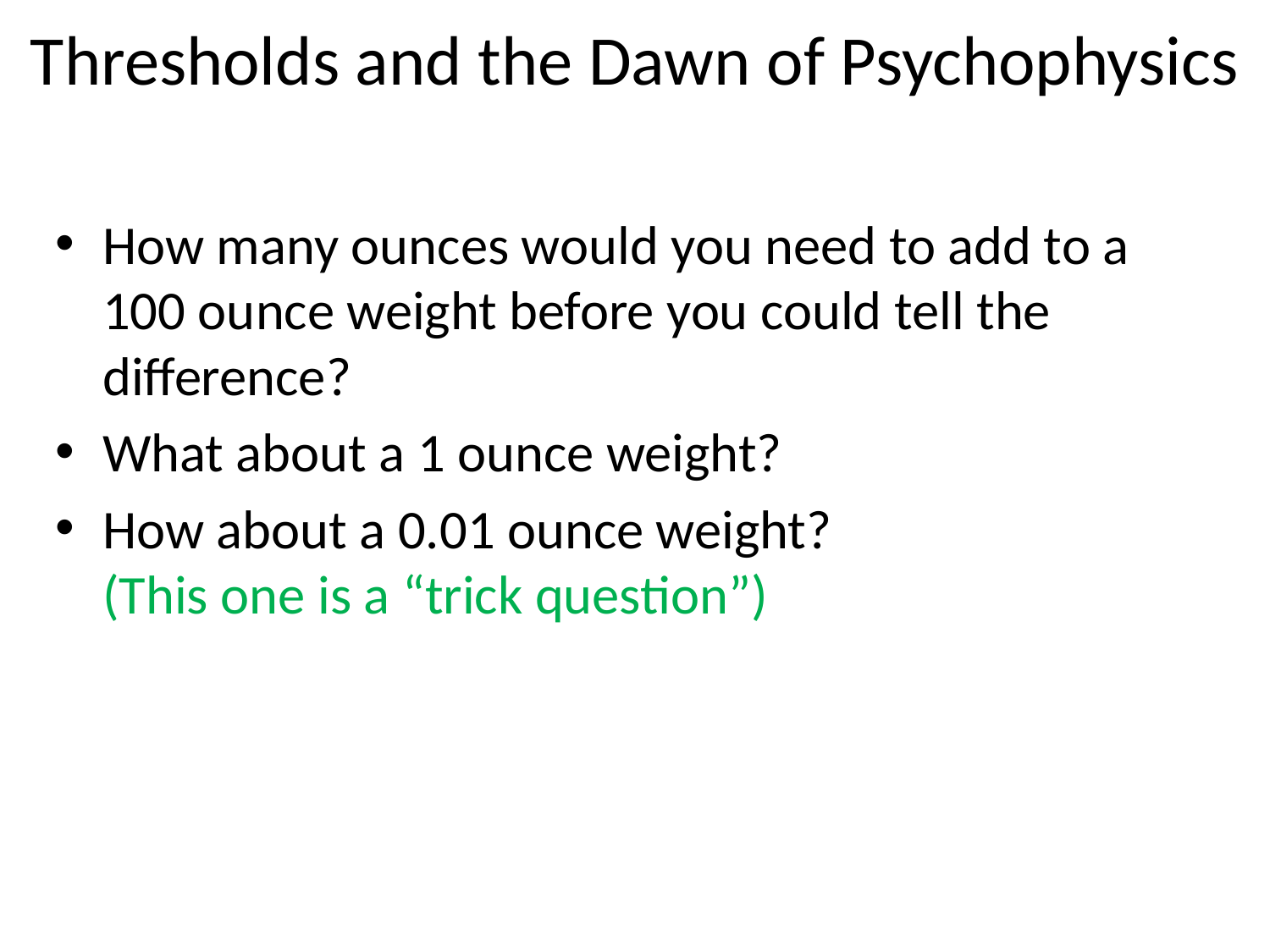

# Thresholds and the Dawn of Psychophysics

How many ounces would you need to add to a 100 ounce weight before you could tell the difference?
What about a 1 ounce weight?
How about a 0.01 ounce weight?
(This one is a “trick question”)